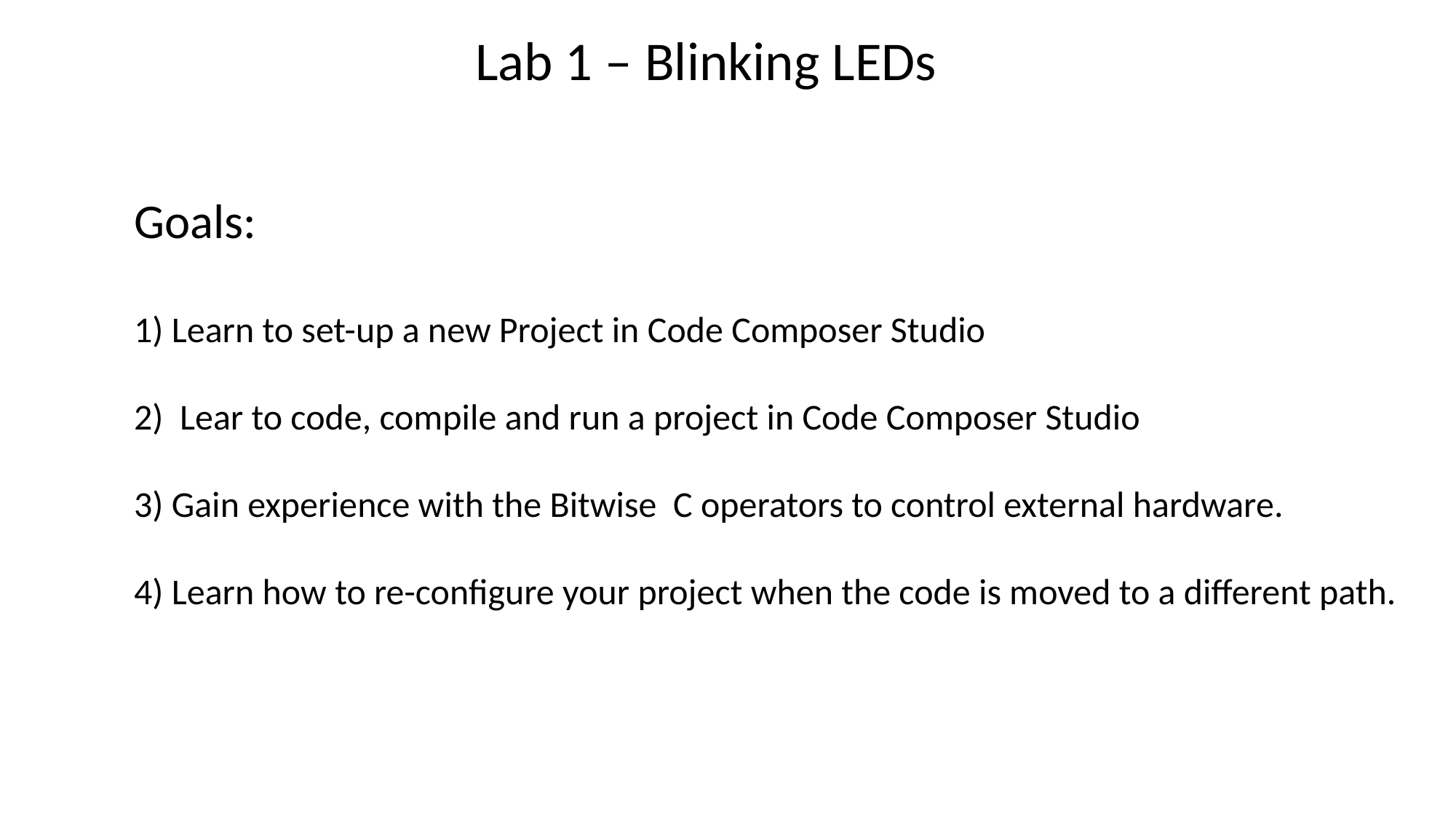

# Lab 1 – Blinking LEDs
Goals:

1) Learn to set-up a new Project in Code Composer Studio
2)  Lear to code, compile and run a project in Code Composer Studio
3) Gain experience with the Bitwise  C operators to control external hardware.
4) Learn how to re-configure your project when the code is moved to a different path.